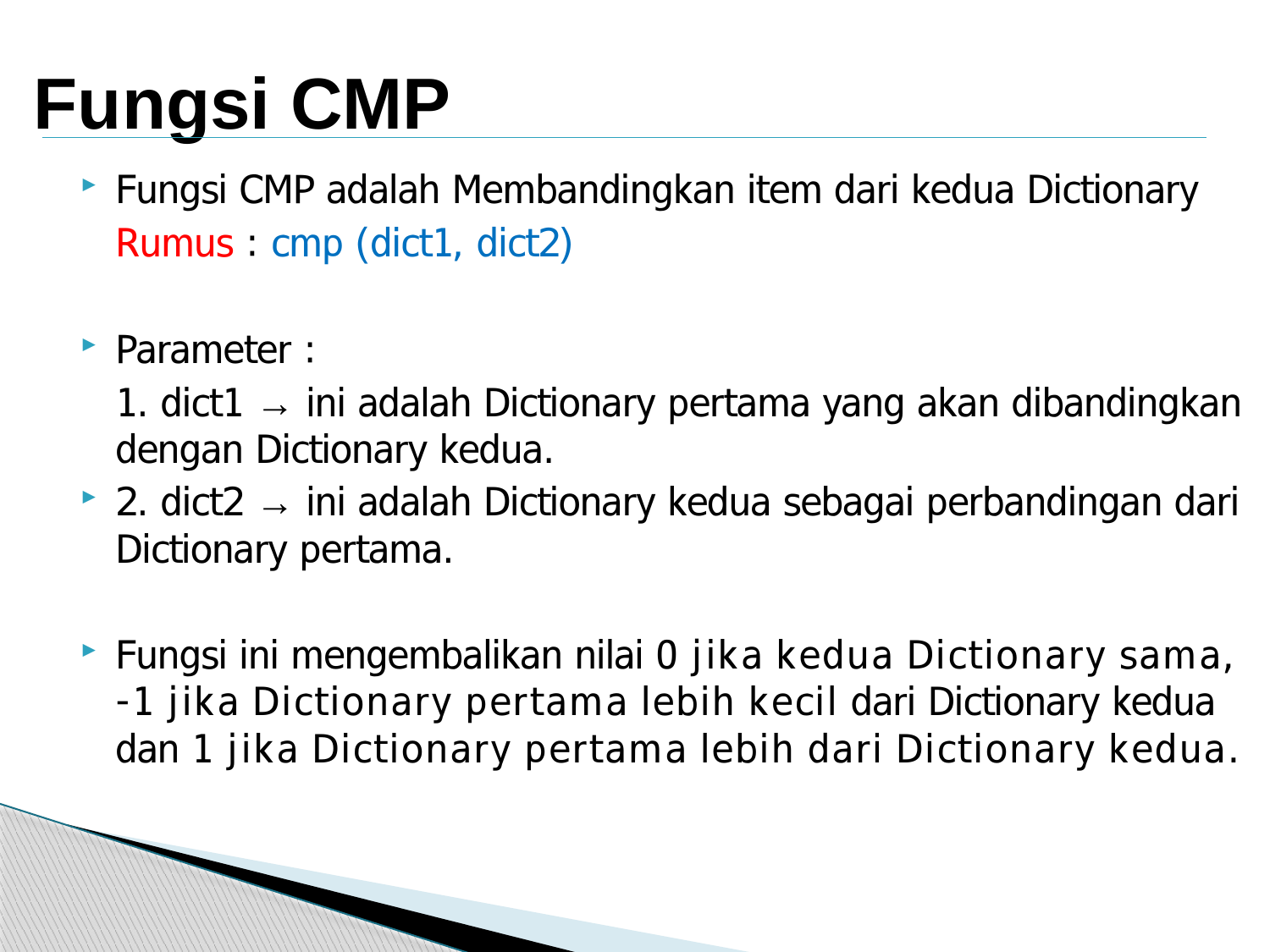

# Fungsi CMP
Fungsi CMP adalah Membandingkan item dari kedua Dictionary
	Rumus : cmp (dict1, dict2)

Parameter :
	1. dict1 → ini adalah Dictionary pertama yang akan dibandingkan dengan Dictionary kedua.
2. dict2 → ini adalah Dictionary kedua sebagai perbandingan dari Dictionary pertama.

Fungsi ini mengembalikan nilai 0 jika kedua Dictionary sama, -1 jika Dictionary pertama lebih kecil dari Dictionary kedua dan 1 jika Dictionary pertama lebih dari Dictionary kedua.